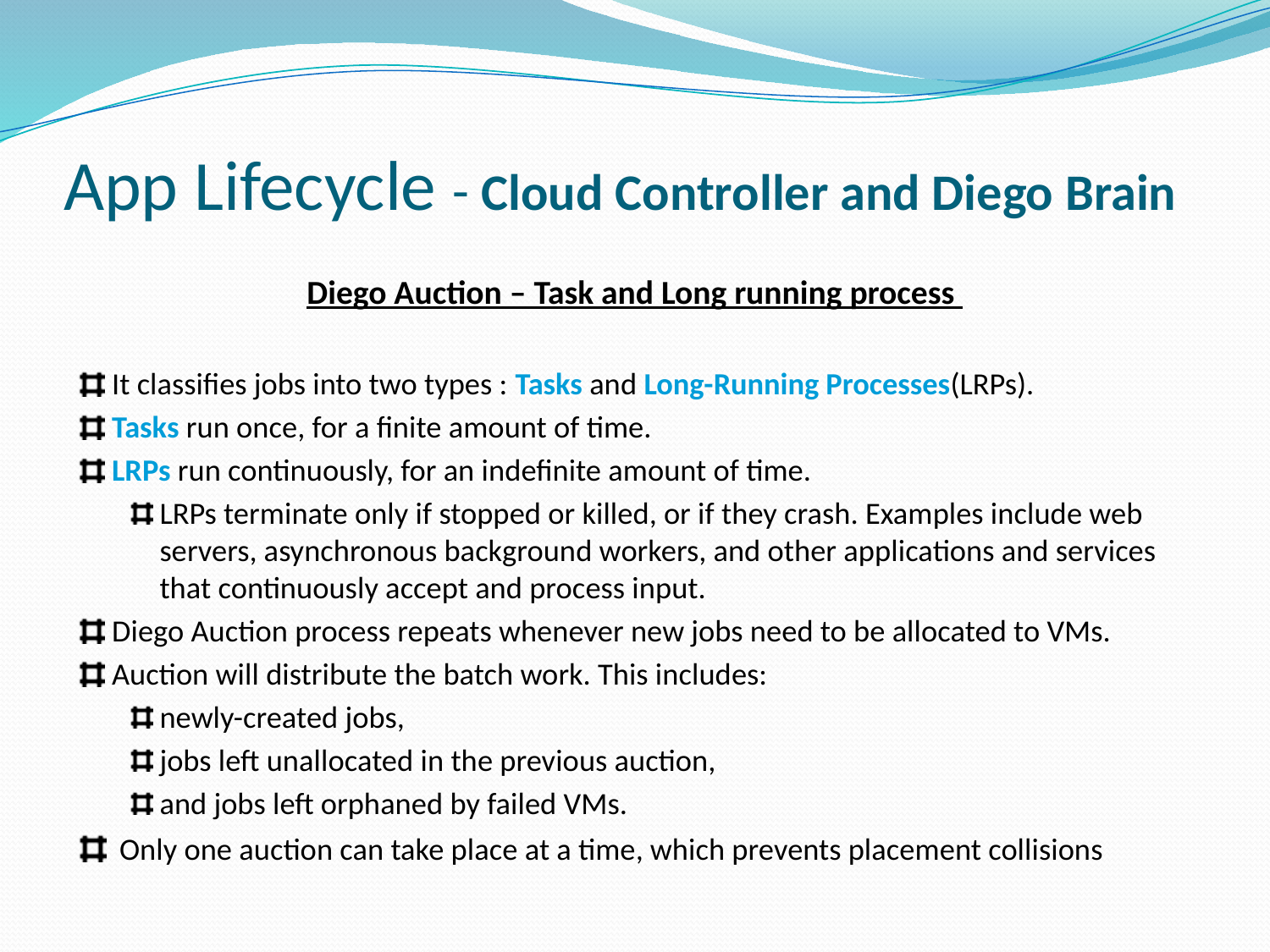

# App Lifecycle - Cloud Controller and Diego Brain
Diego Auction – Task and Long running process

It classifies jobs into two types : Tasks and Long-Running Processes(LRPs).
Tasks run once, for a finite amount of time.
LRPs run continuously, for an indefinite amount of time.
LRPs terminate only if stopped or killed, or if they crash. Examples include web servers, asynchronous background workers, and other applications and services that continuously accept and process input.
Diego Auction process repeats whenever new jobs need to be allocated to VMs.
Auction will distribute the batch work. This includes:
newly-created jobs,
jobs left unallocated in the previous auction,
and jobs left orphaned by failed VMs.
 Only one auction can take place at a time, which prevents placement collisions